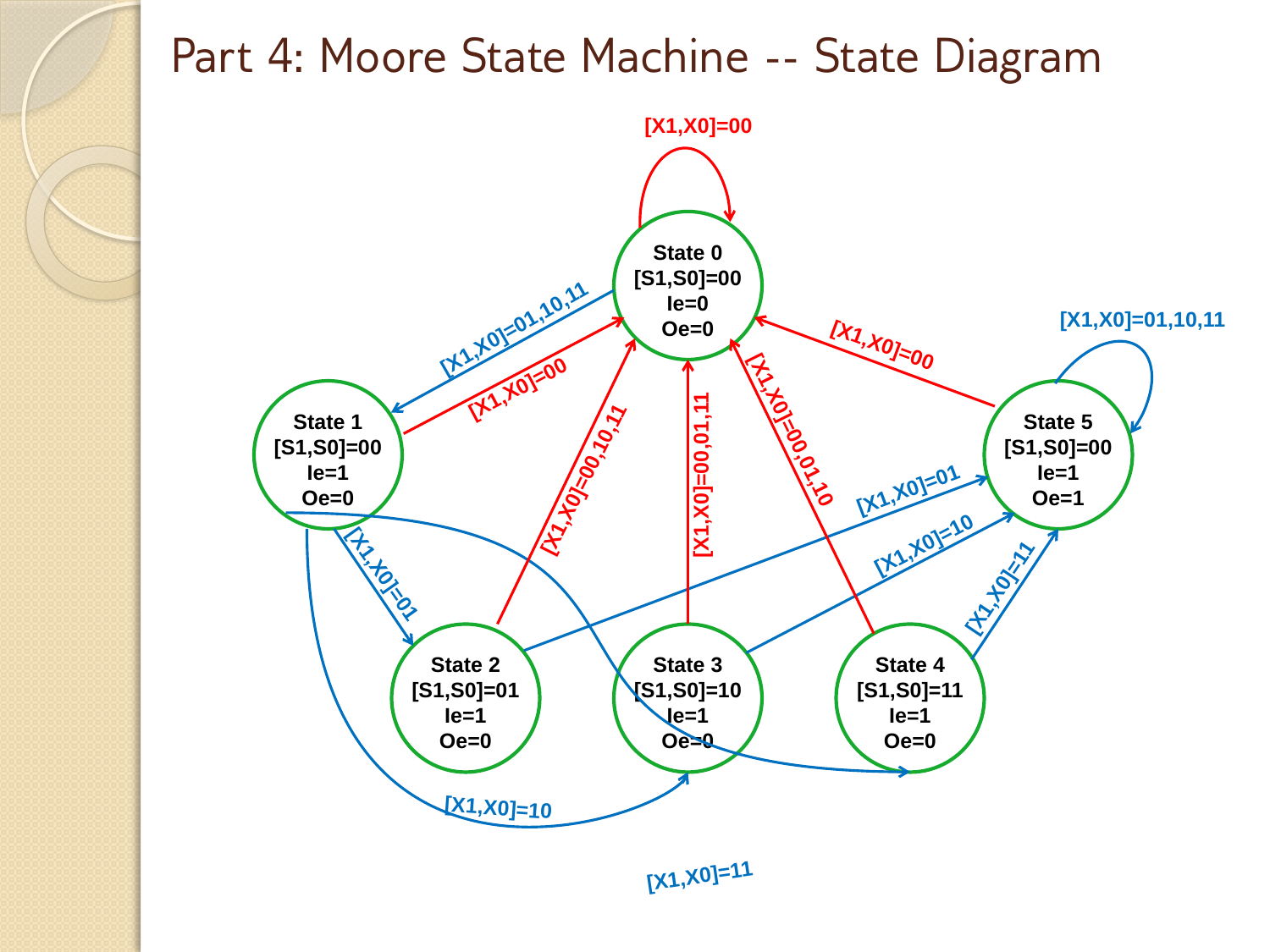

# Part 4: Moore State Machine -- State Diagram
[X1,X0]=00

State 0
[S1,S0]=00
Ie=0
Oe=0
[X1,X0]=01,10,11
[X1,X0]=01,10,11
[X1,X0]=00

[X1,X0]=00

State 1
[S1,S0]=00
Ie=1
Oe=0
State 5
[S1,S0]=00
Ie=1
Oe=1
[X1,X0]=00,01,10
[X1,X0]=00,01,11
[X1,X0]=00,10,11
[X1,X0]=01
[X1,X0]=10
[X1,X0]=01
[X1,X0]=11

State 2
[S1,S0]=01
Ie=1
Oe=0
State 3
[S1,S0]=10
Ie=1
Oe=0
State 4
[S1,S0]=11
Ie=1
Oe=0
[X1,X0]=10
[X1,X0]=11